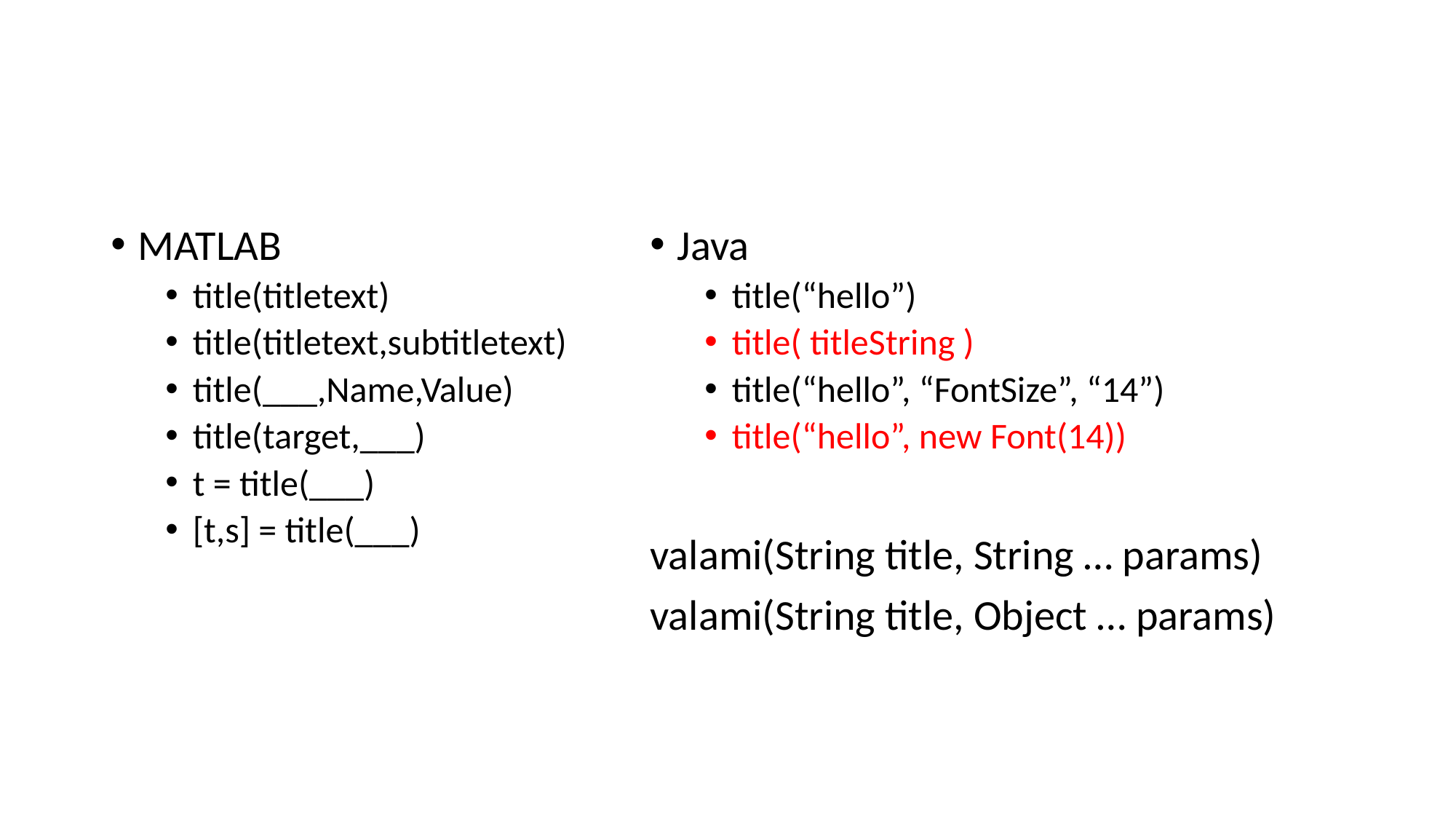

#
MATLAB
title(titletext)
title(titletext,subtitletext)
title(___,Name,Value)
title(target,___)
t = title(___)
[t,s] = title(___)
Java
title(“hello”)
title( titleString )
title(“hello”, “FontSize”, “14”)
title(“hello”, new Font(14))

valami(String title, String … params)
valami(String title, Object … params)